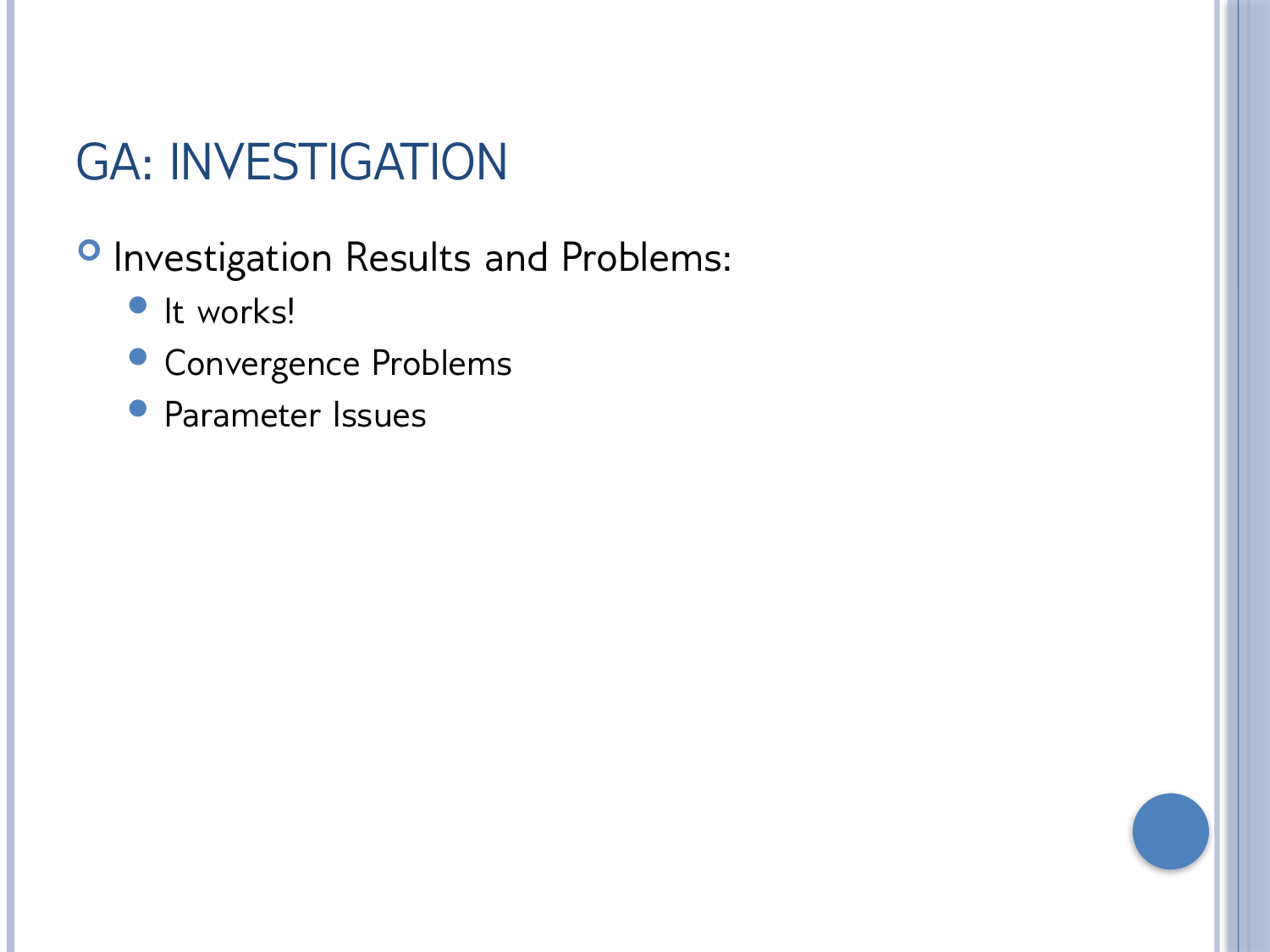

# GA: Investigation
Investigation Results and Problems:
It works!
Convergence Problems
Parameter Issues